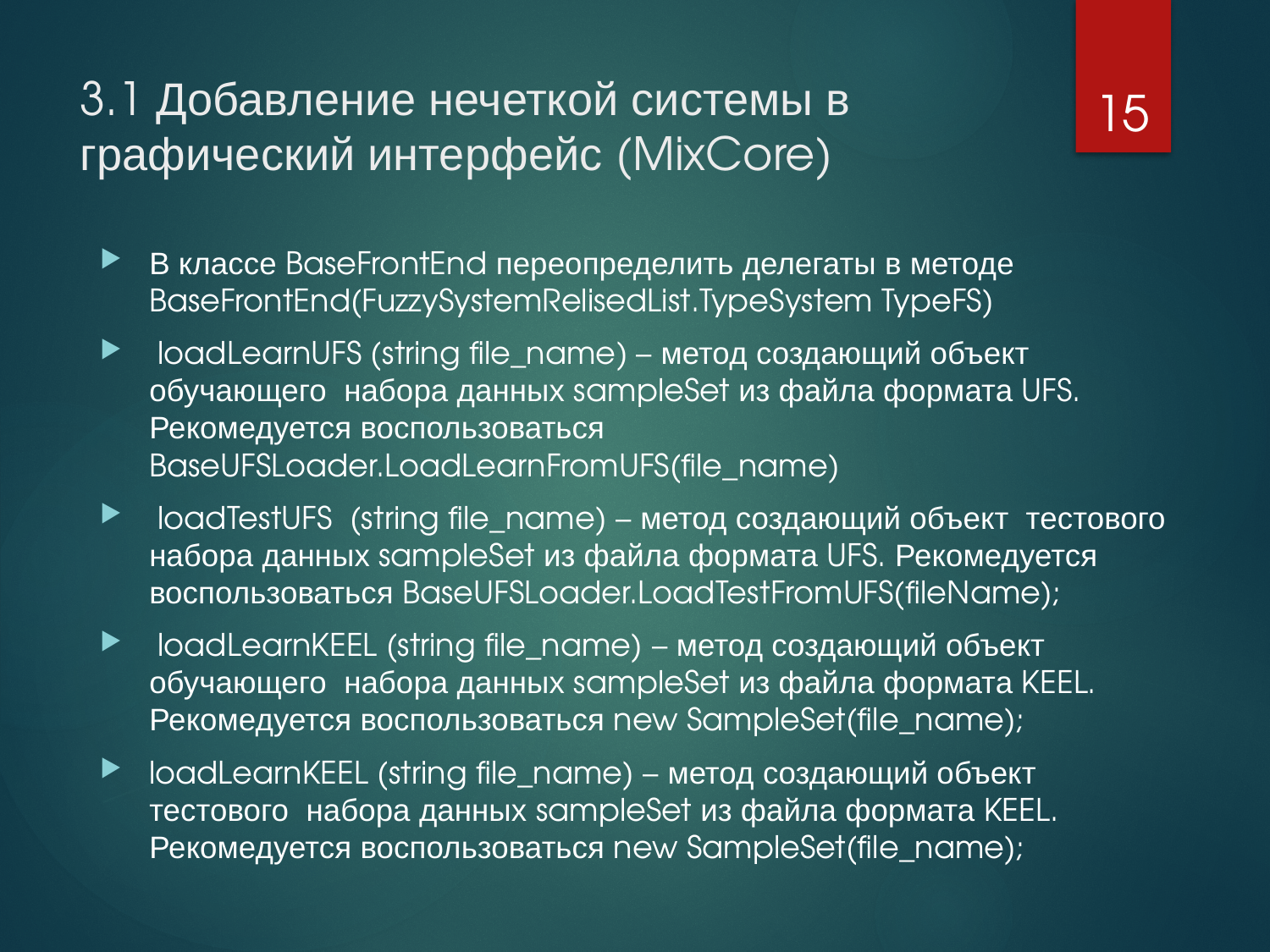

15
# 3.1 Добавление нечеткой системы в графический интерфейс (MixCore)

В классе BaseFrontEnd переопределить делегаты в методе BaseFrontEnd(FuzzySystemRelisedList.TypeSystem TypeFS)
 loadLearnUFS (string file_name) – метод создающий объект обучающего  набора данных sampleSet из файла формата UFS. Рекомедуется воспользоваться BaseUFSLoader.LoadLearnFromUFS(file_name)
 loadTestUFS  (string file_name) – метод создающий объект  тестового набора данных sampleSet из файла формата UFS. Рекомедуется воспользоваться BaseUFSLoader.LoadTestFromUFS(fileName);
 loadLearnKEEL (string file_name) – метод создающий объект обучающего  набора данных sampleSet из файла формата KEEL. Рекомедуется воспользоваться new SampleSet(file_name);
loadLearnKEEL (string file_name) – метод создающий объект тестового  набора данных sampleSet из файла формата KEEL. Рекомедуется воспользоваться new SampleSet(file_name);